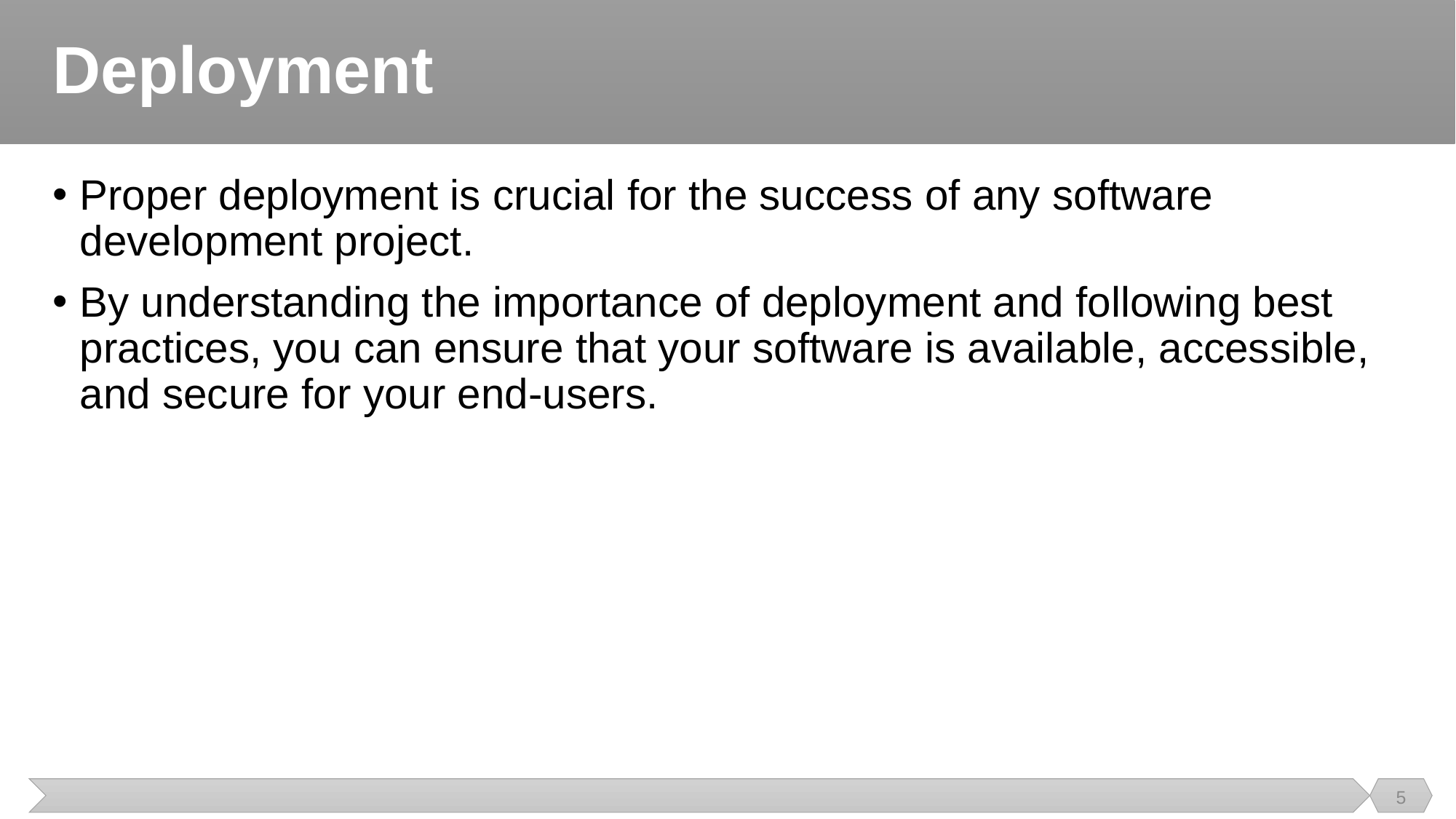

# Deployment
Proper deployment is crucial for the success of any software development project.
By understanding the importance of deployment and following best practices, you can ensure that your software is available, accessible, and secure for your end-users.
5